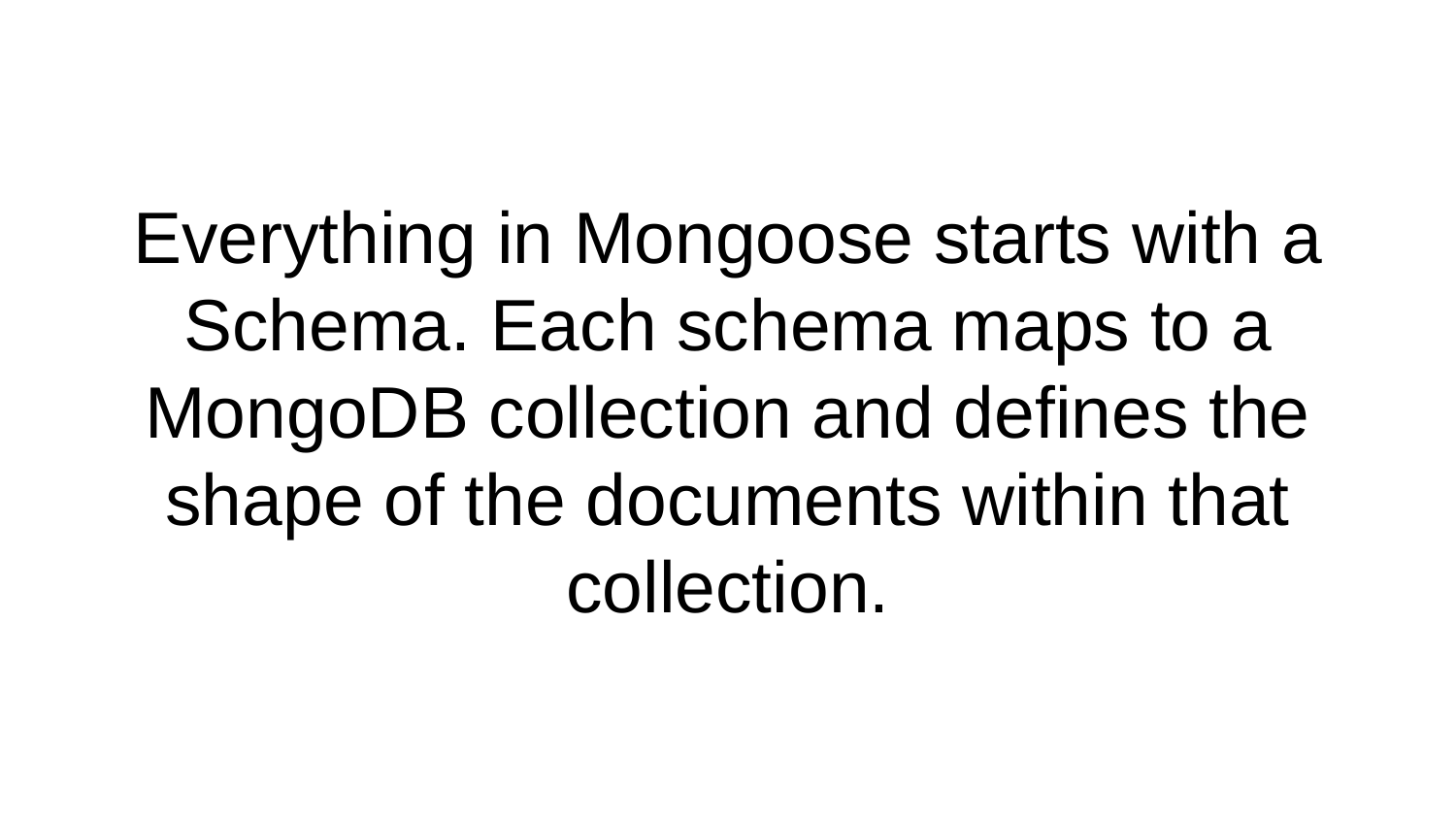

# Everything in Mongoose starts with a Schema. Each schema maps to a MongoDB collection and defines the shape of the documents within that collection.